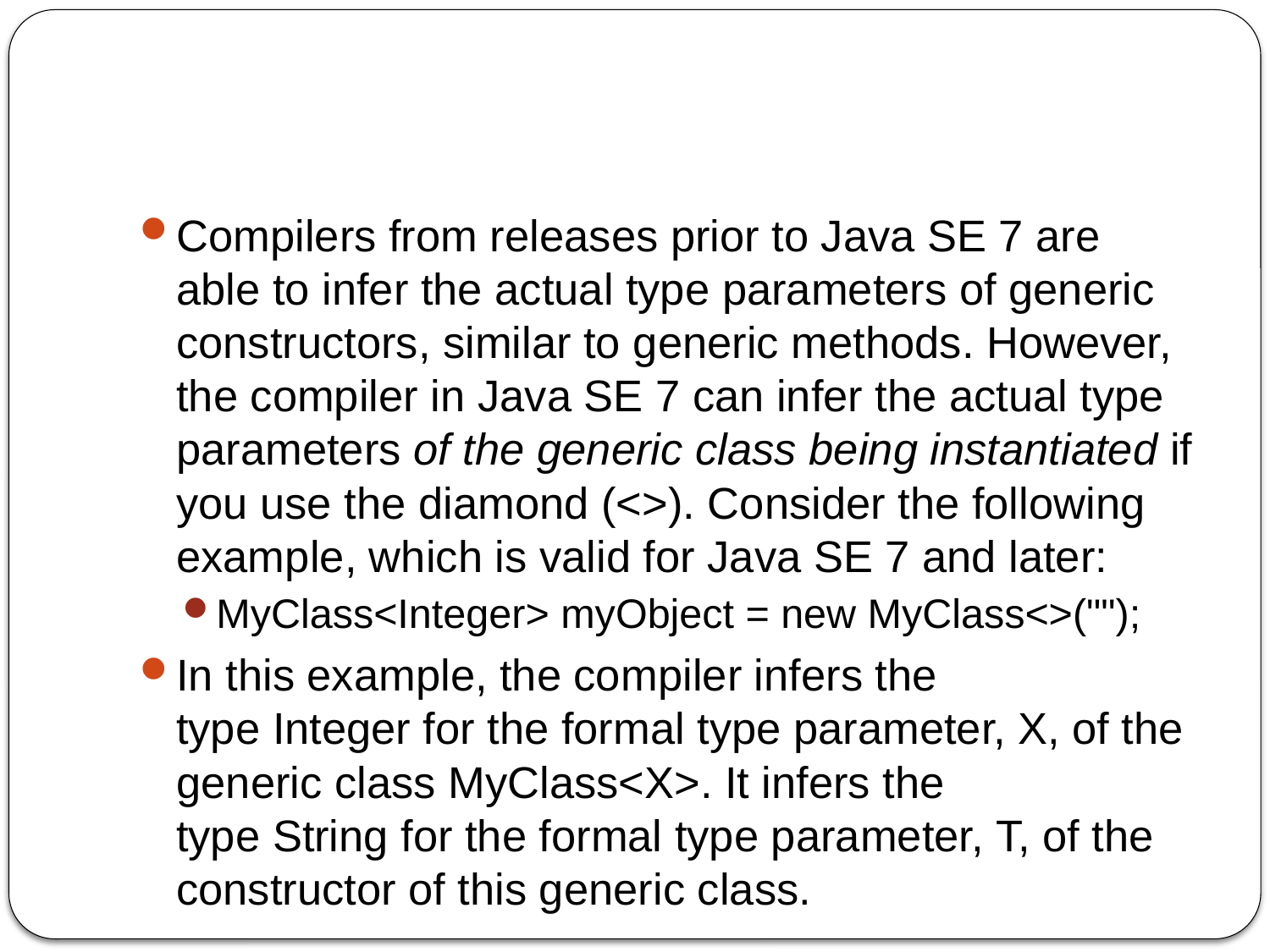

#
Compilers from releases prior to Java SE 7 are able to infer the actual type parameters of generic constructors, similar to generic methods. However, the compiler in Java SE 7 can infer the actual type parameters of the generic class being instantiated if you use the diamond (<>). Consider the following example, which is valid for Java SE 7 and later:
MyClass<Integer> myObject = new MyClass<>("");
In this example, the compiler infers the type Integer for the formal type parameter, X, of the generic class MyClass<X>. It infers the type String for the formal type parameter, T, of the constructor of this generic class.